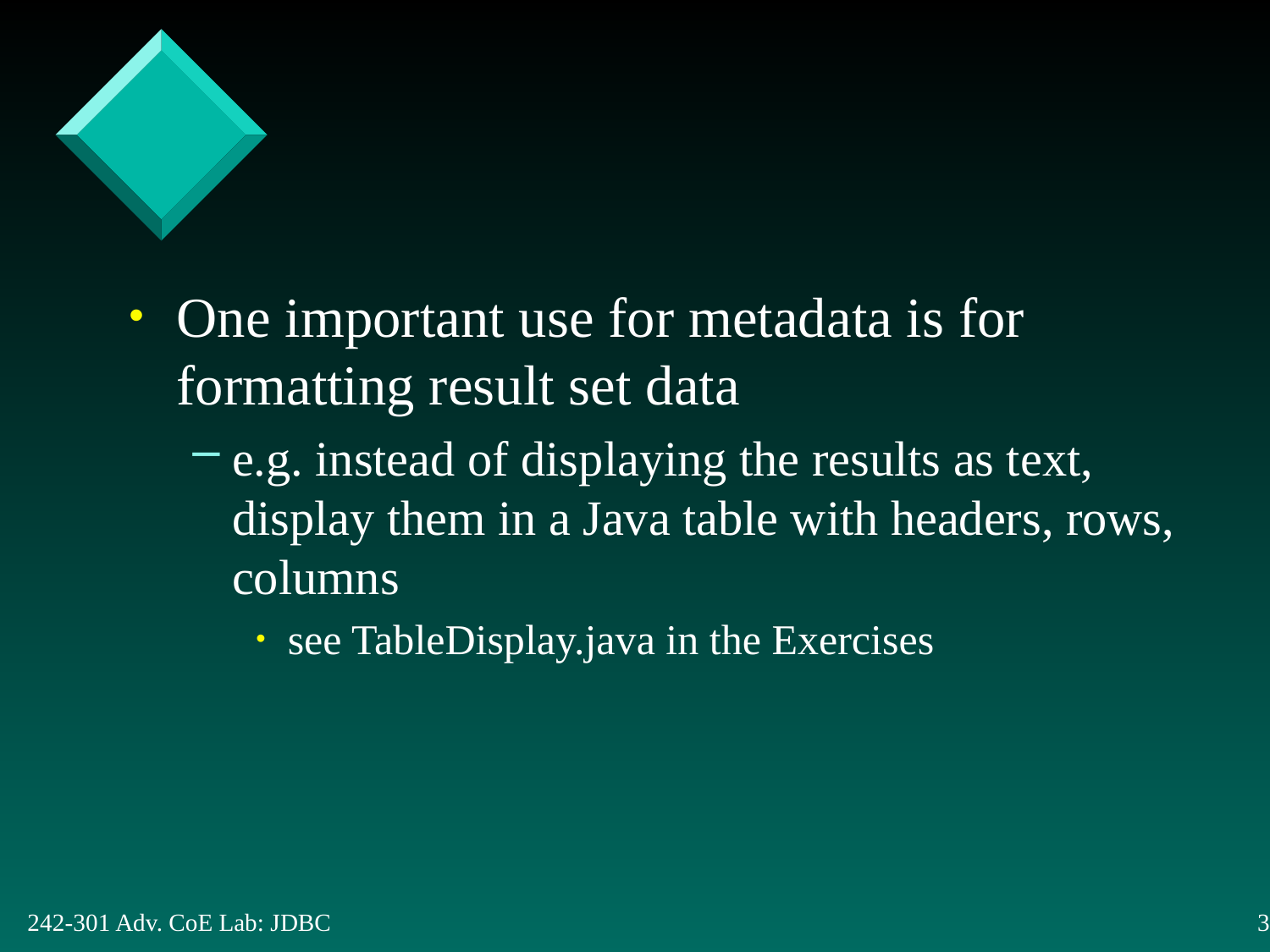

One important use for metadata is for formatting result set data
e.g. instead of displaying the results as text, display them in a Java table with headers, rows, columns
see TableDisplay.java in the Exercises